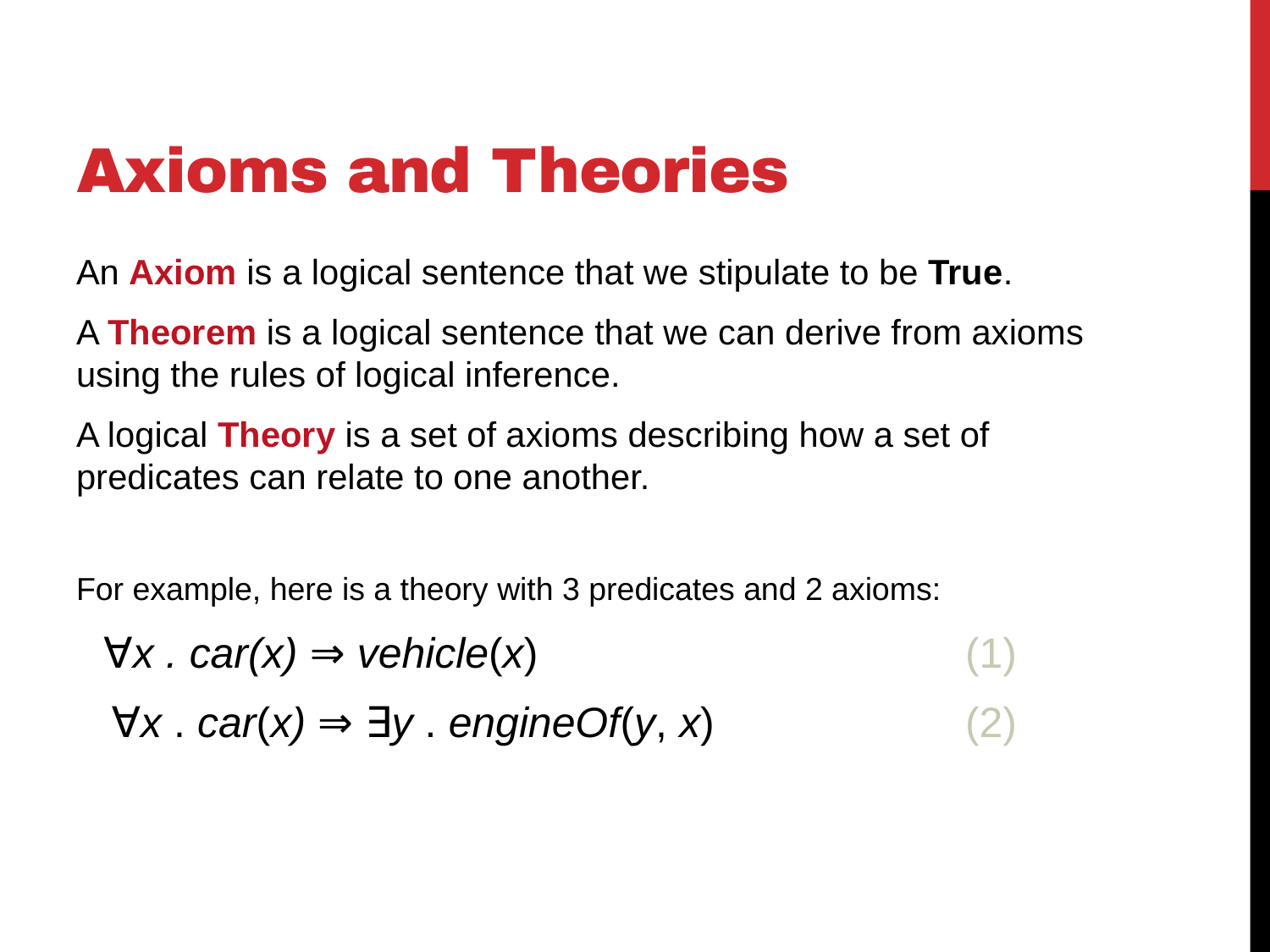

# Axioms and Theories
An Axiom is a logical sentence that we stipulate to be True.
A Theorem is a logical sentence that we can derive from axioms using the rules of logical inference.
A logical Theory is a set of axioms describing how a set of predicates can relate to one another.

For example, here is a theory with 3 predicates and 2 axioms:
   ∀x . car(x) ⇒ vehicle(x)				(1)
   ∀x . car(x) ⇒ ∃y . engineOf(y, x)		(2)